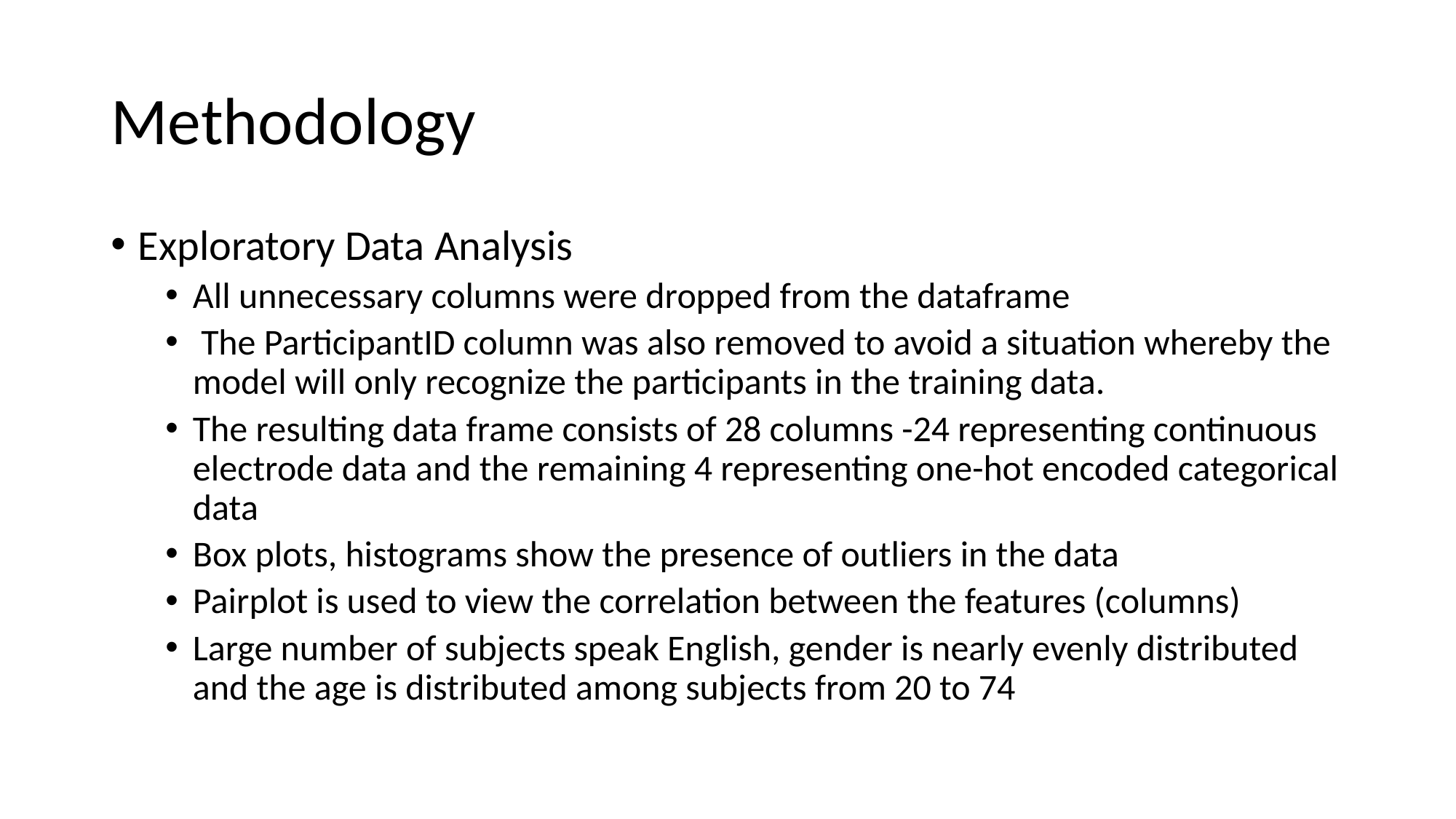

# Methodology
Exploratory Data Analysis
All unnecessary columns were dropped from the dataframe
 The ParticipantID column was also removed to avoid a situation whereby the model will only recognize the participants in the training data.
The resulting data frame consists of 28 columns -24 representing continuous electrode data and the remaining 4 representing one-hot encoded categorical data
Box plots, histograms show the presence of outliers in the data
Pairplot is used to view the correlation between the features (columns)
Large number of subjects speak English, gender is nearly evenly distributed and the age is distributed among subjects from 20 to 74